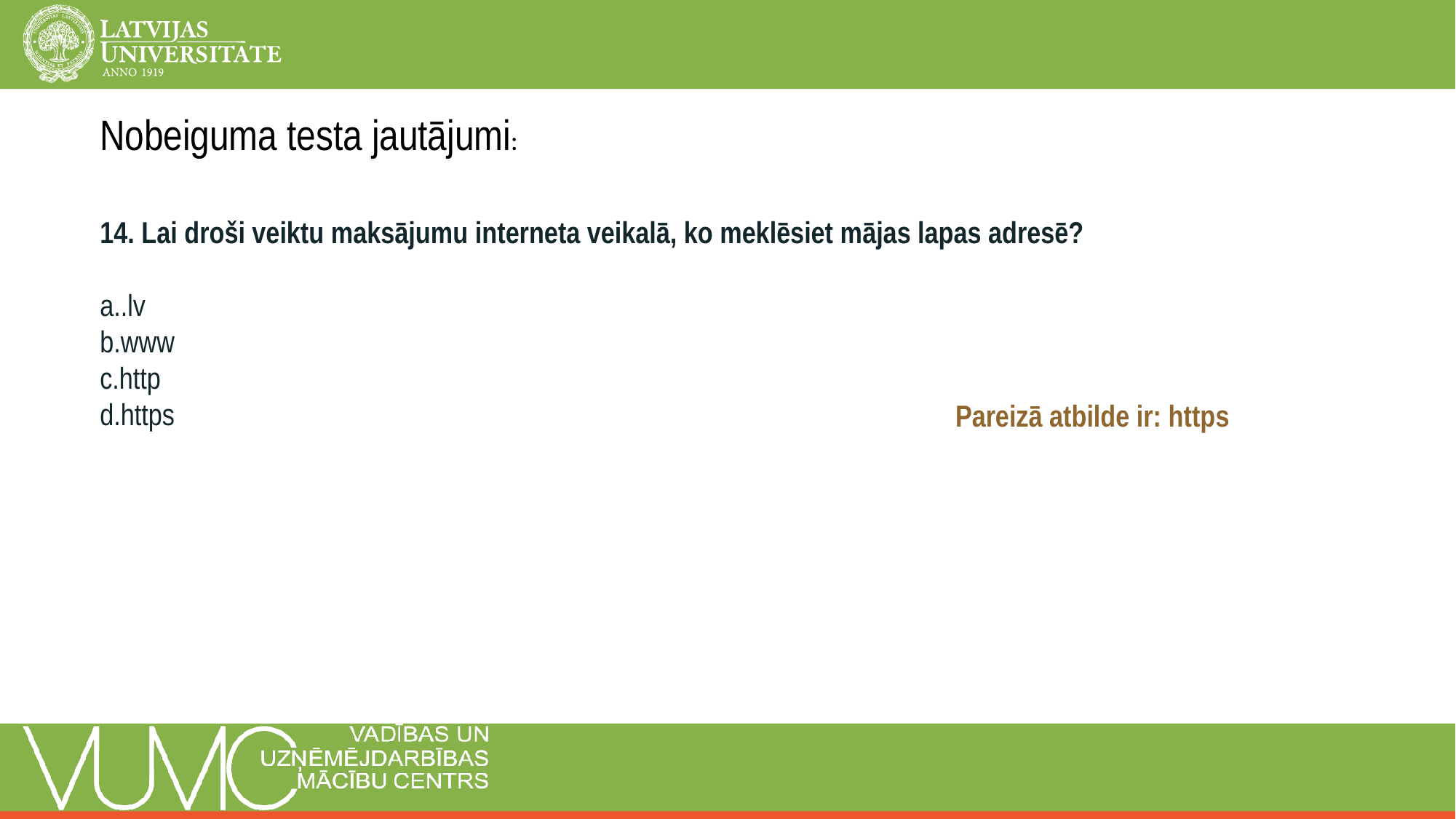

Nobeiguma testa jautājumi:
14. Lai droši veiktu maksājumu interneta veikalā, ko meklēsiet mājas lapas adresē?

a..lv
b.www
c.http
d.https
Pareizā atbilde ir: https